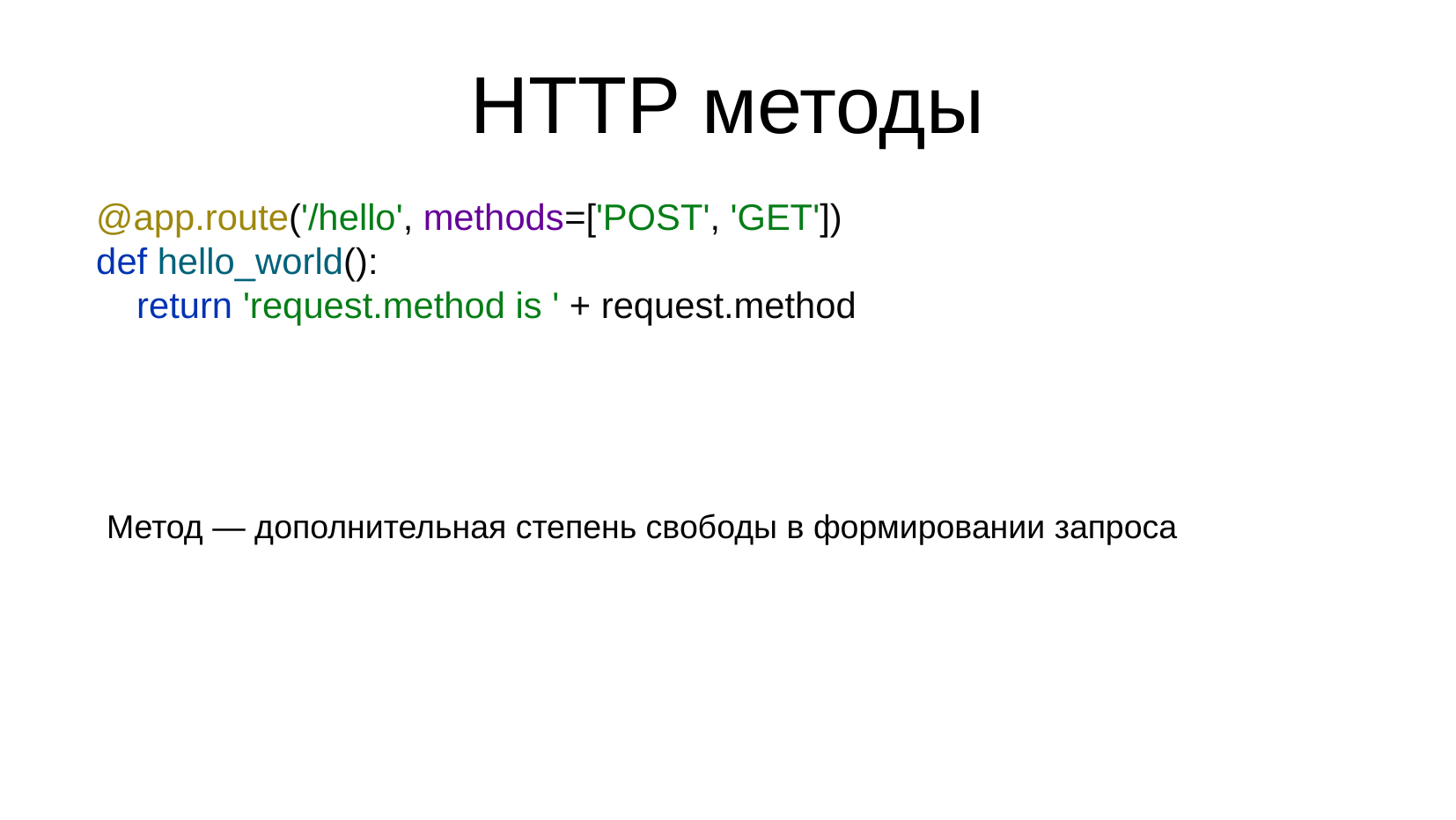

HTTP методы
@app.route('/hello', methods=['POST', 'GET'])
def hello_world():
    return 'request.method is ' + request.method
Метод — дополнительная степень свободы в формировании запроса